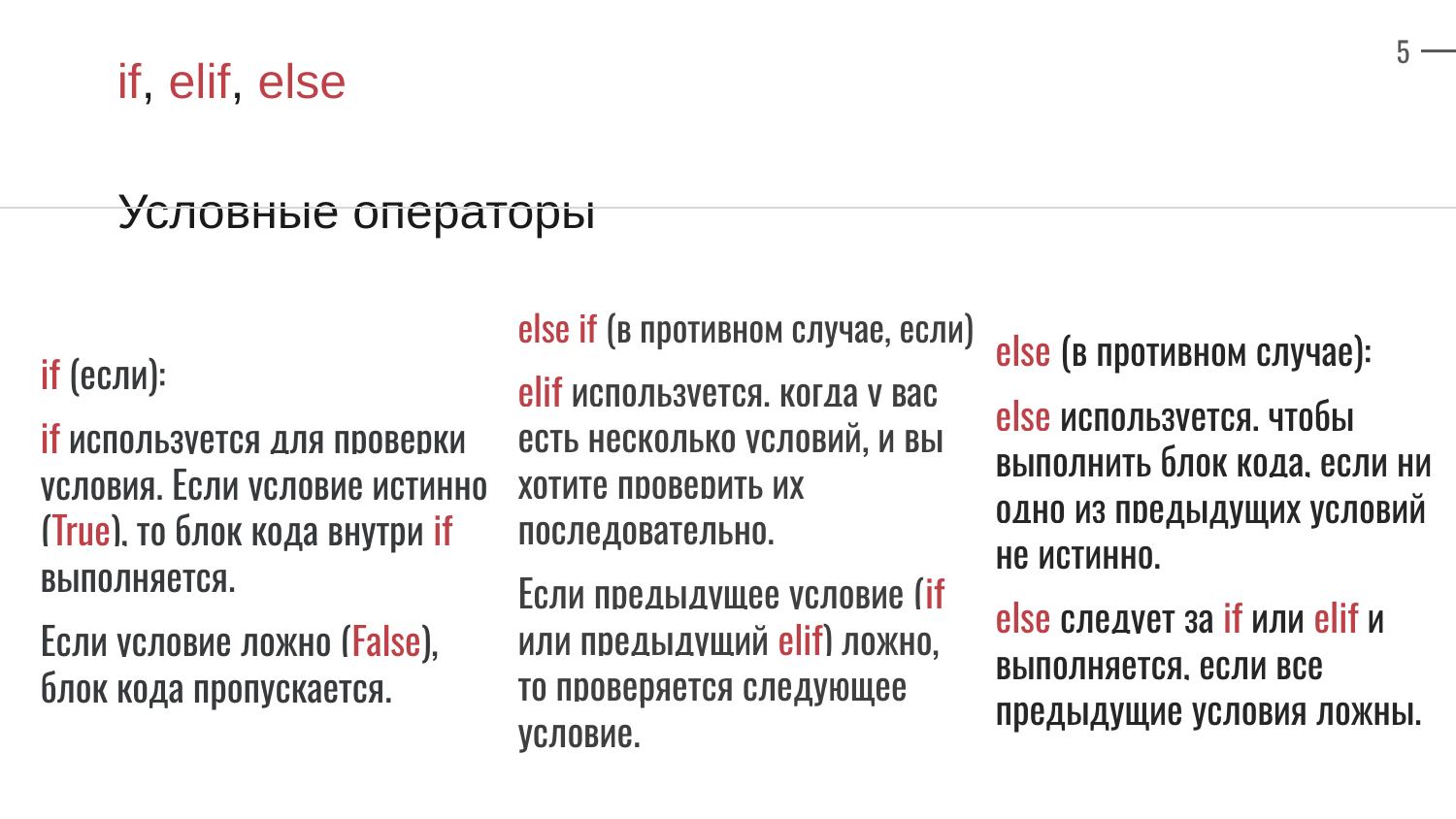

if, elif, else
Условные операторы
if (если):
if используется для проверки условия. Если условие истинно (True), то блок кода внутри if выполняется.
Если условие ложно (False), блок кода пропускается.
else if (в противном случае, если)
elif используется, когда у вас есть несколько условий, и вы хотите проверить их последовательно.
Если предыдущее условие (if или предыдущий elif) ложно, то проверяется следующее условие.
else (в противном случае):
else используется, чтобы выполнить блок кода, если ни одно из предыдущих условий не истинно.
else следует за if или elif и выполняется, если все предыдущие условия ложны.